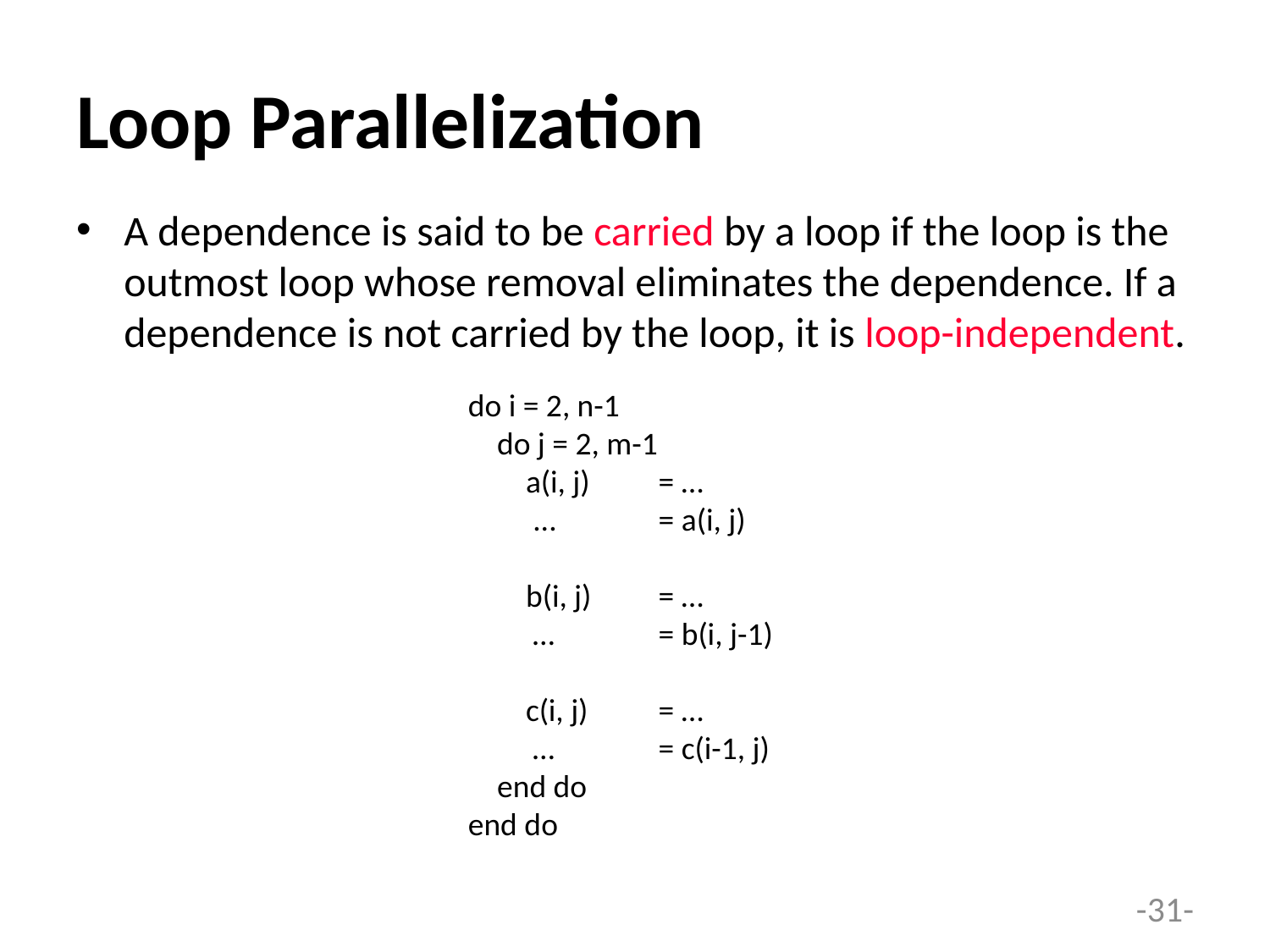

# Loop Parallelization
A dependence is said to be carried by a loop if the loop is the outmost loop whose removal eliminates the dependence. If a dependence is not carried by the loop, it is loop-independent.
do i = 2, n-1
    do j = 2, m-1
        a(i, j)	= …
         ...        	= a(i, j)

        b(i, j)	= …
         …	= b(i, j-1)

        c(i, j)	= …
         …	= c(i-1, j)
    end do
end do
-31-